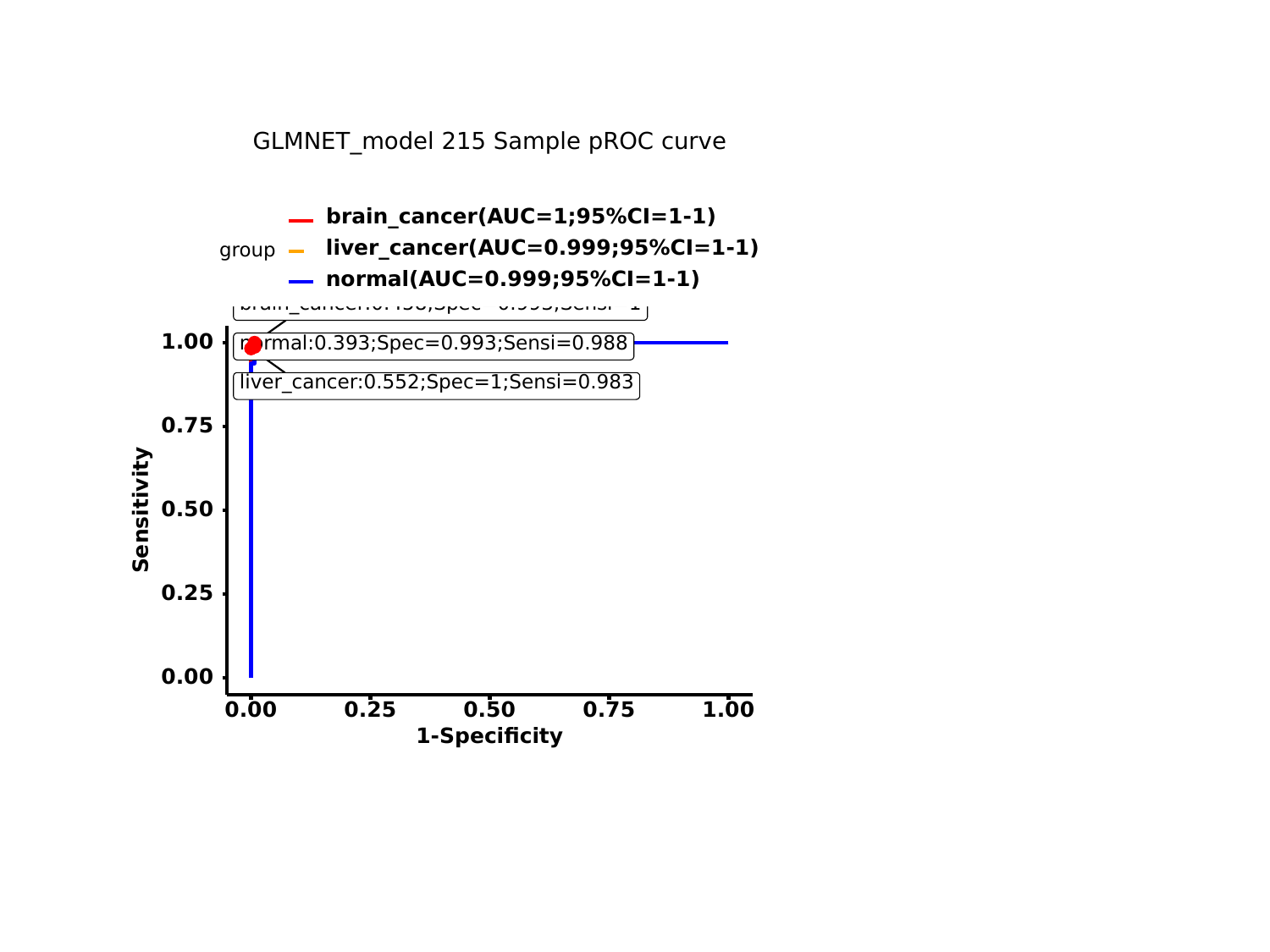

GLMNET_model 215 Sample pROC curve

brain_cancer(AUC=1;95%CI=1-1)

liver_cancer(AUC=0.999;95%CI=1-1)
group

normal(AUC=0.999;95%CI=1-1)

brain_cancer:0.458;Spec=0.993;Sensi=1

1.00
normal:0.393;Spec=0.993;Sensi=0.988

liver_cancer:0.552;Spec=1;Sensi=0.983
0.75

Sensitivity
0.50

0.25

0.00

0.00
0.25
0.50
0.75
1.00
1-Specificity